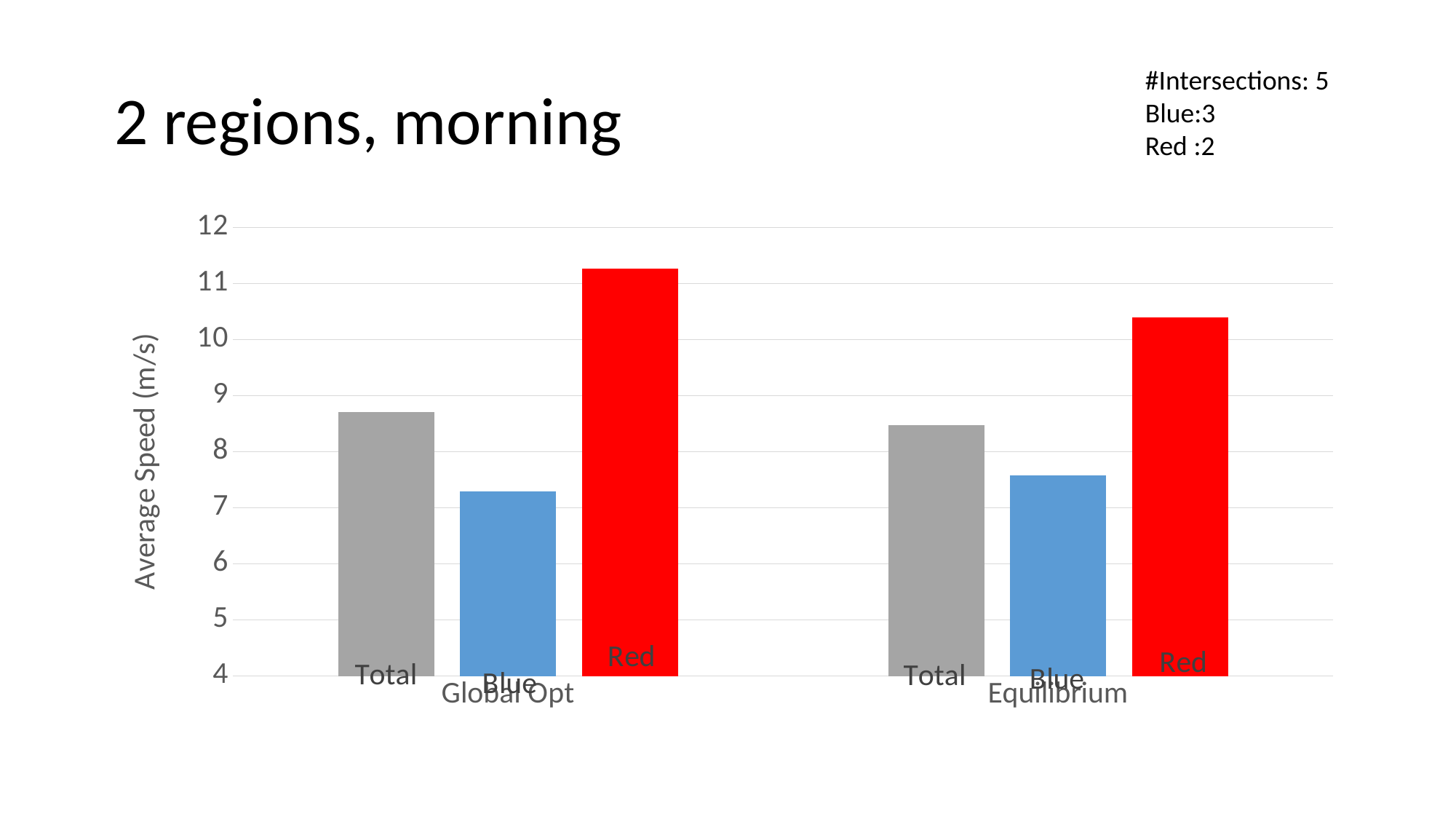

# 2 regions, morning
#Intersections: 5
Blue:3
Red :2

### Chart

| Category | Total | Blue | Red |
|---|---|---|---|
| Global Opt | 8.71629968908 | 7.28867575921449 | 11.2623887213913 |
| Equilibrium | 8.48222188084999 | 7.58188062976817 | 10.3972192649778 |